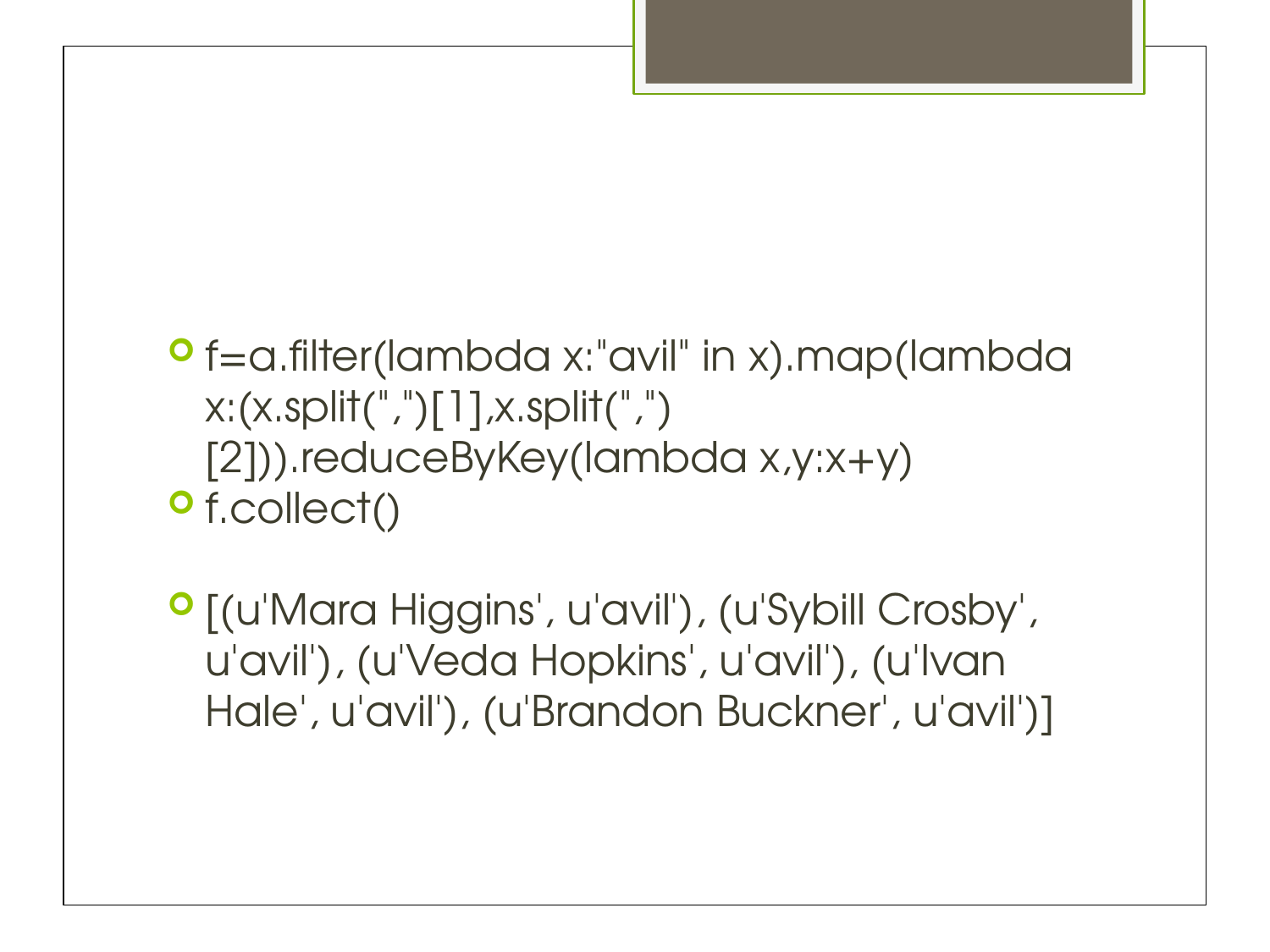

f=a.filter(lambda x:"avil" in x).map(lambda x:(x.split(",")[1],x.split(",")[2])).reduceByKey(lambda x,y:x+y)
f.collect()

[(u'Mara Higgins', u'avil'), (u'Sybill Crosby', u'avil'), (u'Veda Hopkins', u'avil'), (u'Ivan Hale', u'avil'), (u'Brandon Buckner', u'avil')]